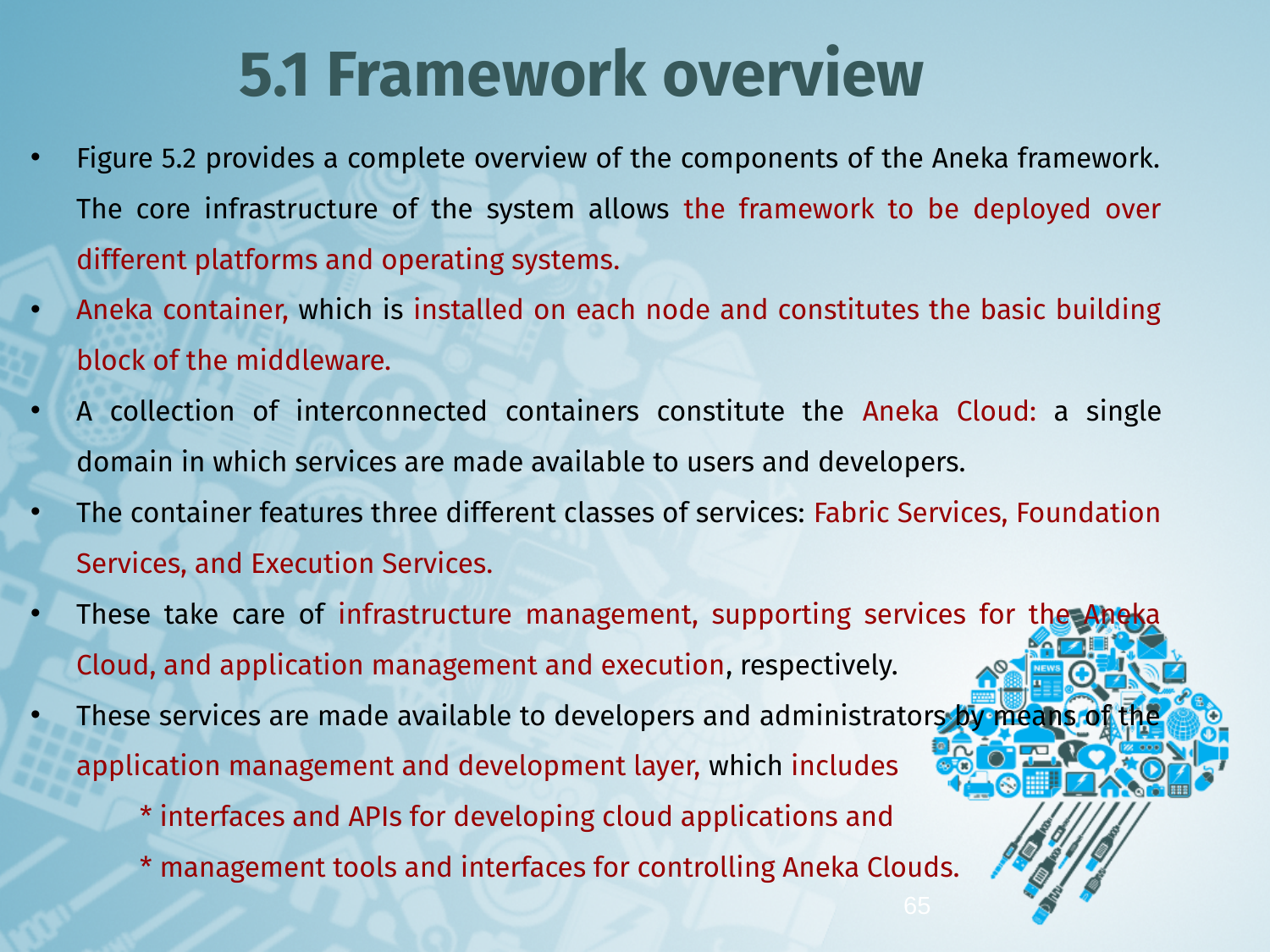

# 5.1 Framework overview
Figure 5.2 provides a complete overview of the components of the Aneka framework. The core infrastructure of the system allows the framework to be deployed over different platforms and operating systems.
Aneka container, which is installed on each node and constitutes the basic building block of the middleware.
A collection of interconnected containers constitute the Aneka Cloud: a single domain in which services are made available to users and developers.
The container features three different classes of services: Fabric Services, Foundation Services, and Execution Services.
These take care of infrastructure management, supporting services for the Aneka Cloud, and application management and execution, respectively.
These services are made available to developers and administrators by means of the application management and development layer, which includes
* interfaces and APIs for developing cloud applications and
* management tools and interfaces for controlling Aneka Clouds.
65